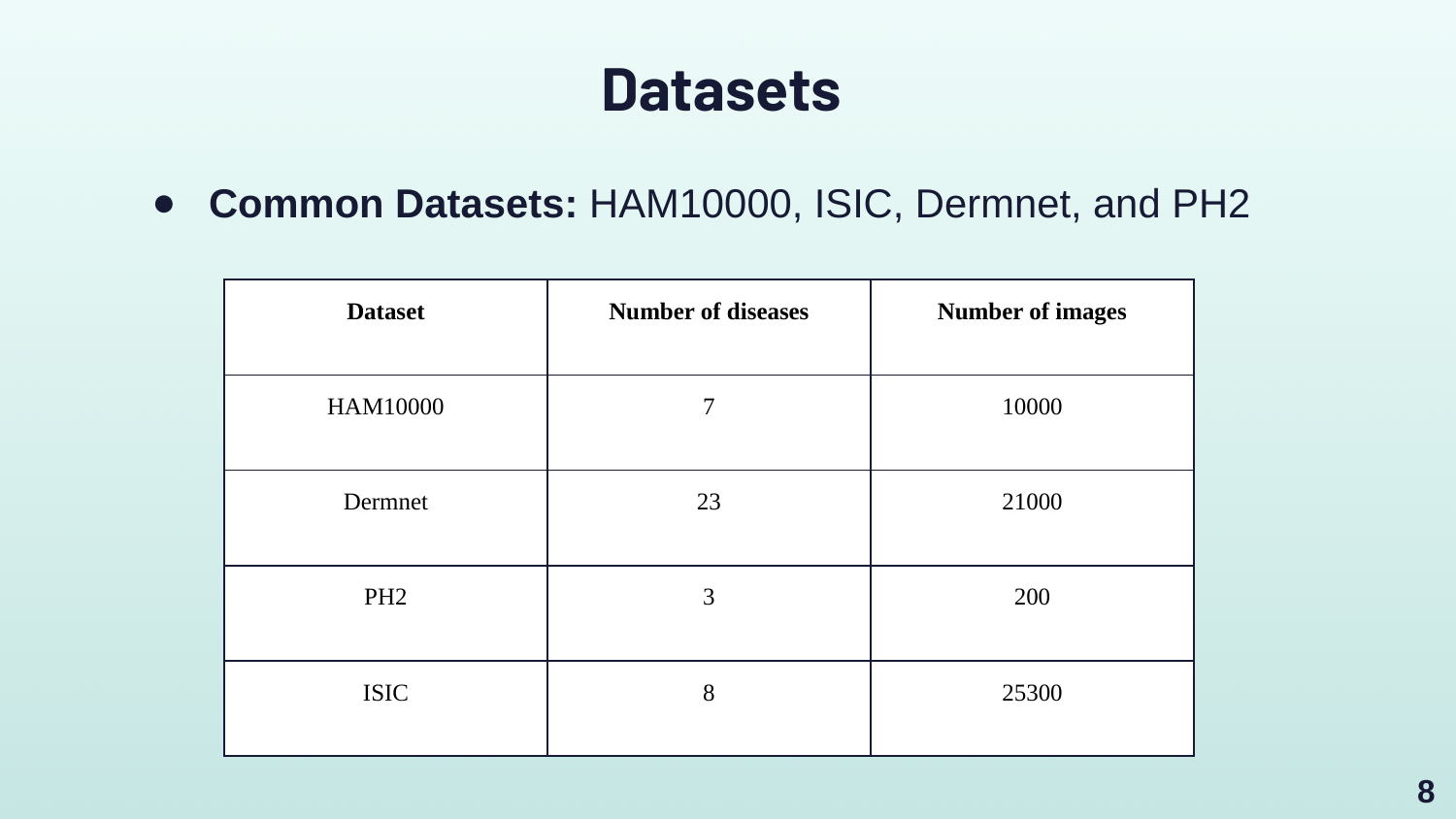

# Datasets
Common Datasets: HAM10000, ISIC, Dermnet, and PH2

| Dataset | Number of diseases | Number of images |
| --- | --- | --- |
| HAM10000 | 7 | 10000 |
| Dermnet | 23 | 21000 |
| PH2 | 3 | 200 |
| ISIC | 8 | 25300 |
8